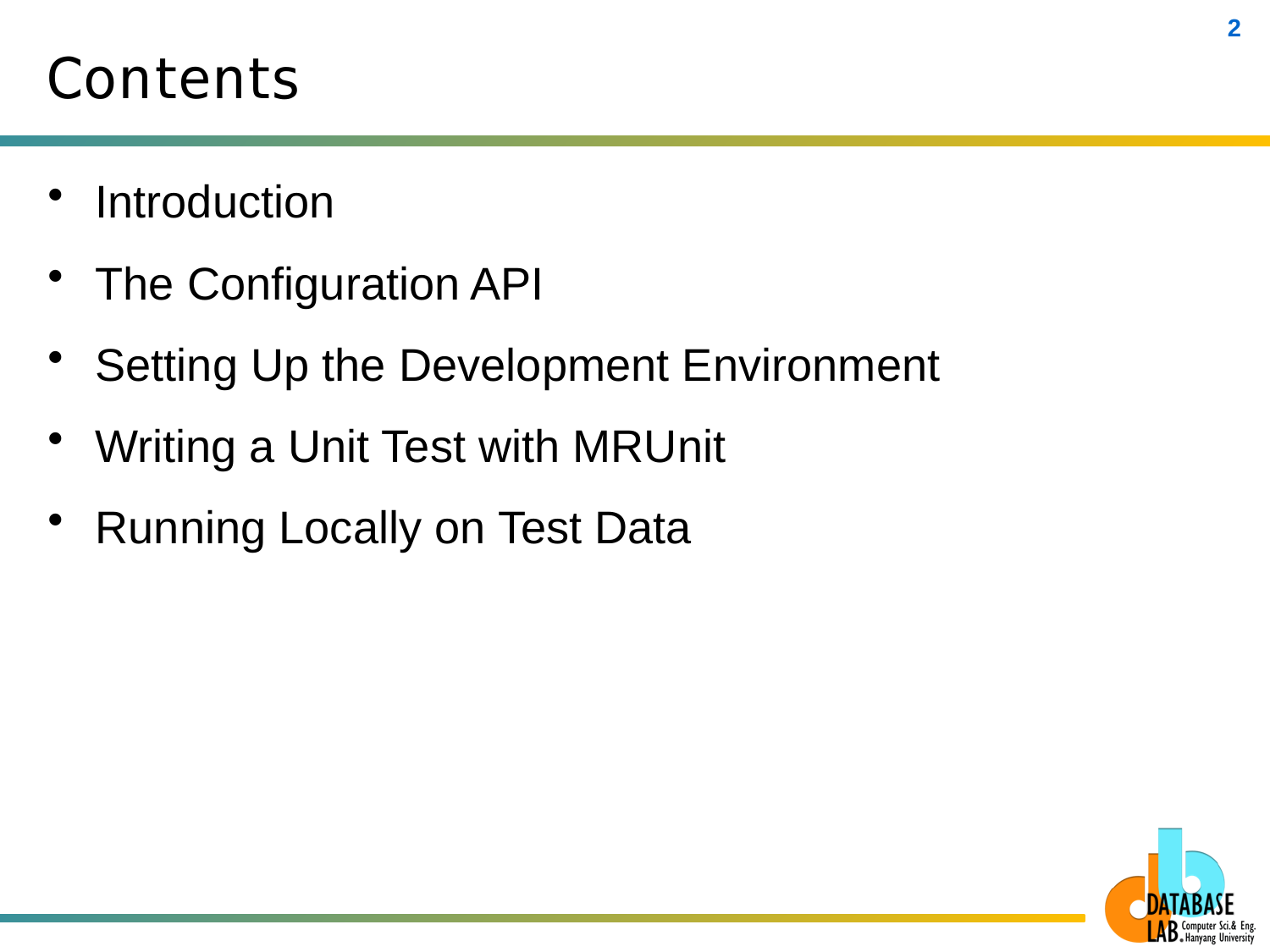

# Contents
Introduction

The Configuration API

Setting Up the Development Environment

Writing a Unit Test with MRUnit

Running Locally on Test Data